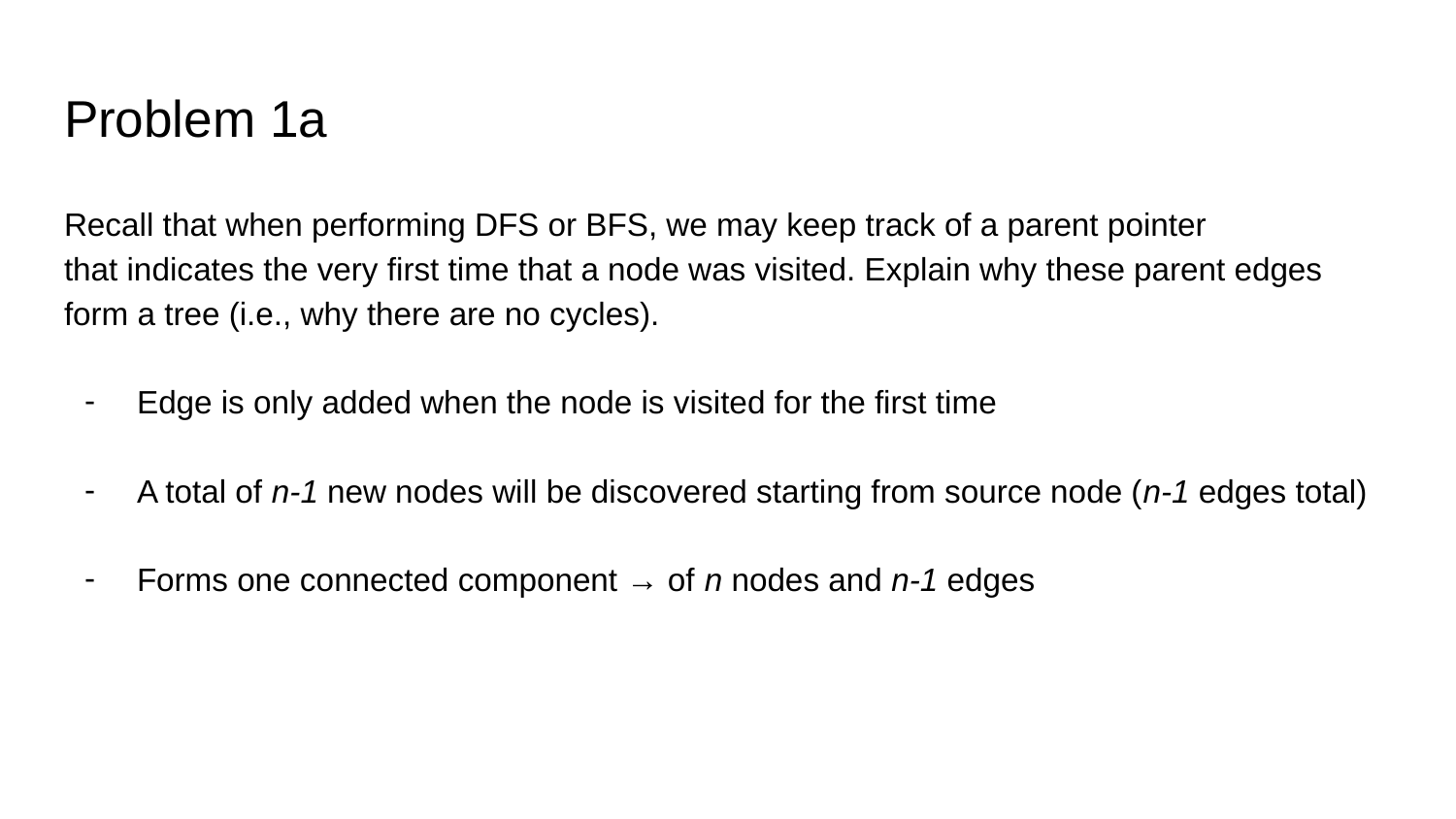

# Problem 1a
Recall that when performing DFS or BFS, we may keep track of a parent pointer
that indicates the very first time that a node was visited. Explain why these parent edges form a tree (i.e., why there are no cycles).

Edge is only added when the node is visited for the first time

A total of n-1 new nodes will be discovered starting from source node (n-1 edges total)

Forms one connected component → of n nodes and n-1 edges